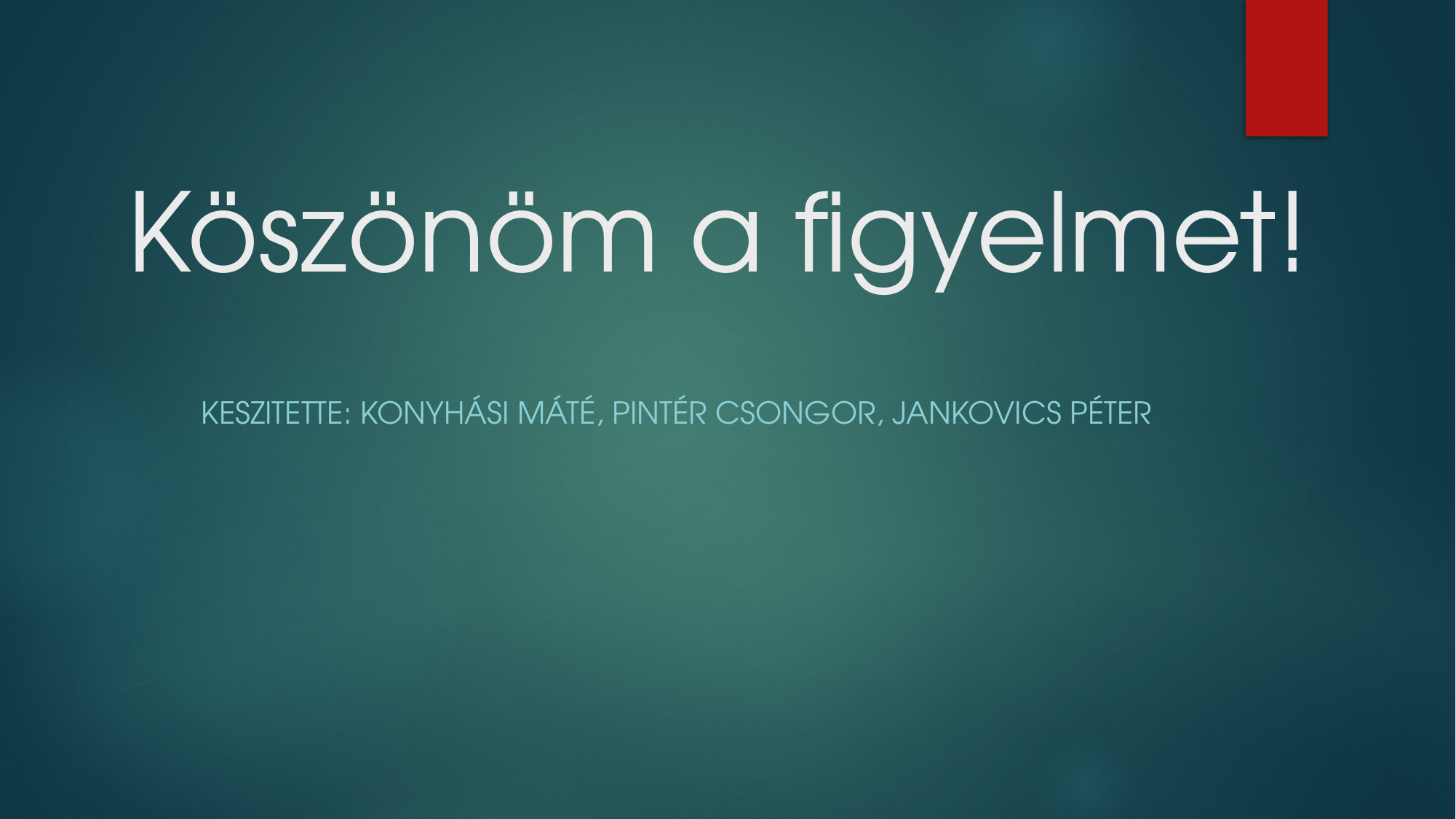

# Köszönöm a figyelmet!
Keszitette: Konyhási Máté, Pintér Csongor, Jankovics péter